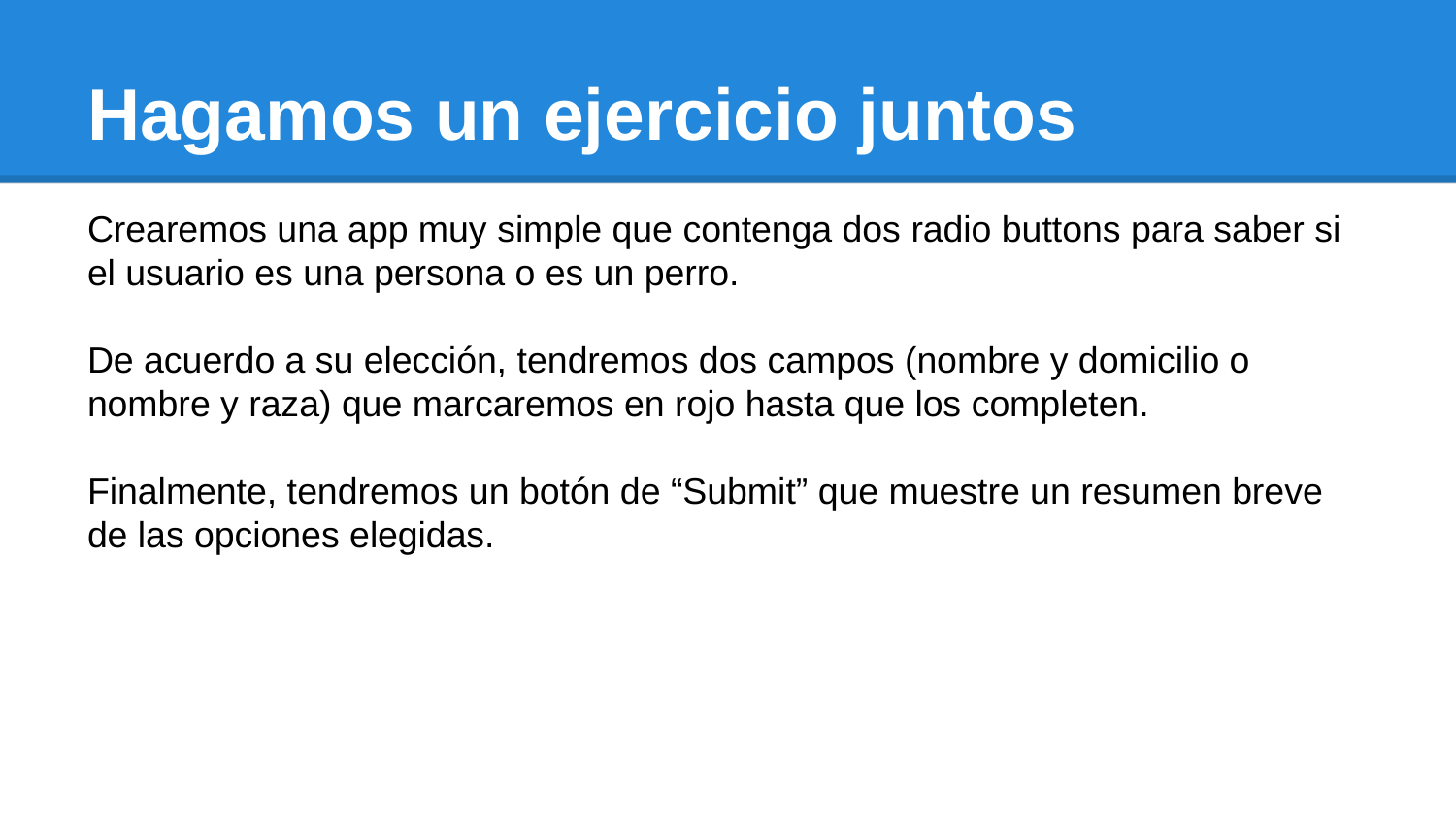

# Hagamos un ejercicio juntos
Crearemos una app muy simple que contenga dos radio buttons para saber si el usuario es una persona o es un perro.

De acuerdo a su elección, tendremos dos campos (nombre y domicilio o nombre y raza) que marcaremos en rojo hasta que los completen.

Finalmente, tendremos un botón de “Submit” que muestre un resumen breve de las opciones elegidas.